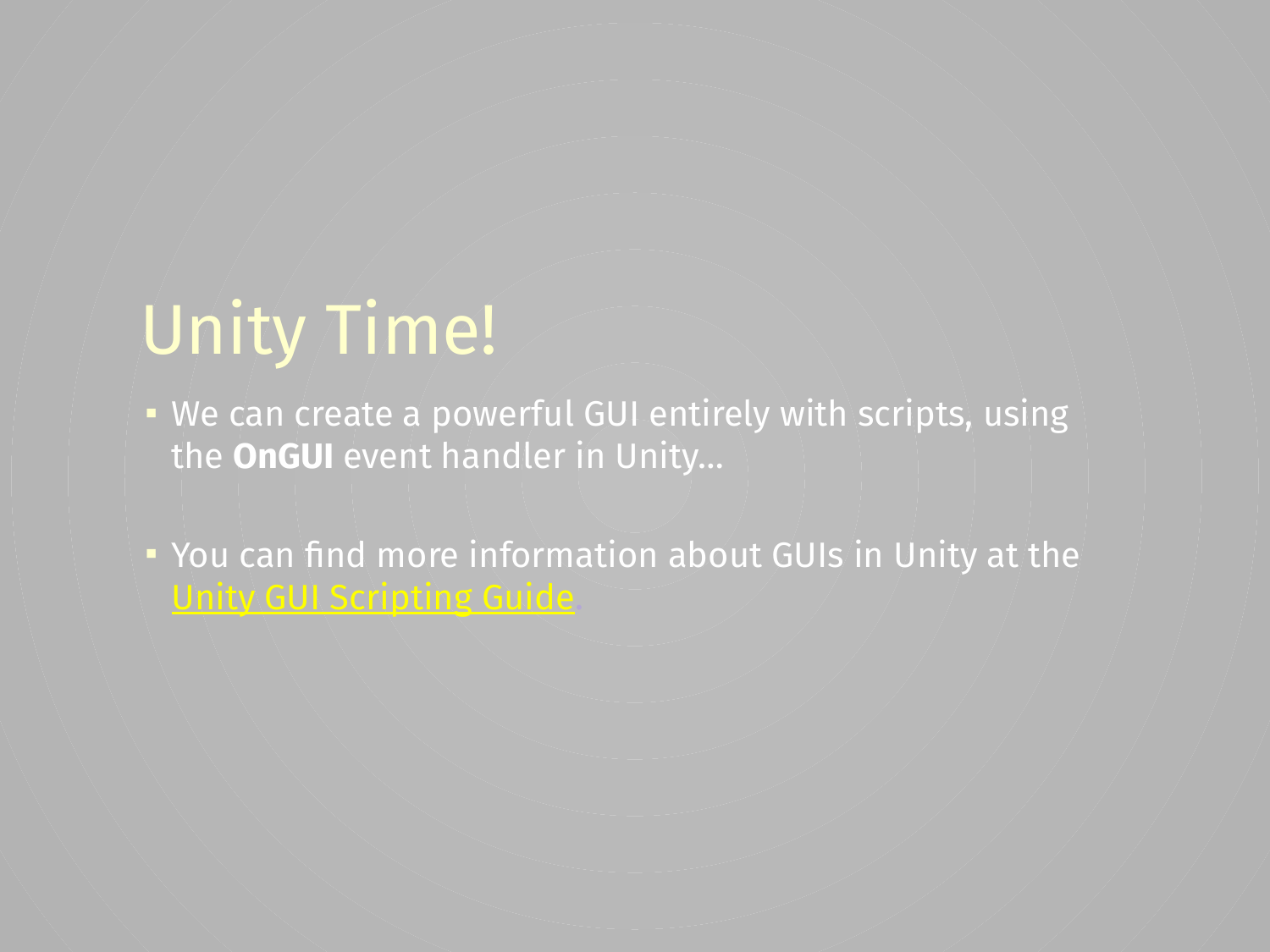

# Unity Time!
We can create a powerful GUI entirely with scripts, using the OnGUI event handler in Unity…

You can find more information about GUIs in Unity at the Unity GUI Scripting Guide.